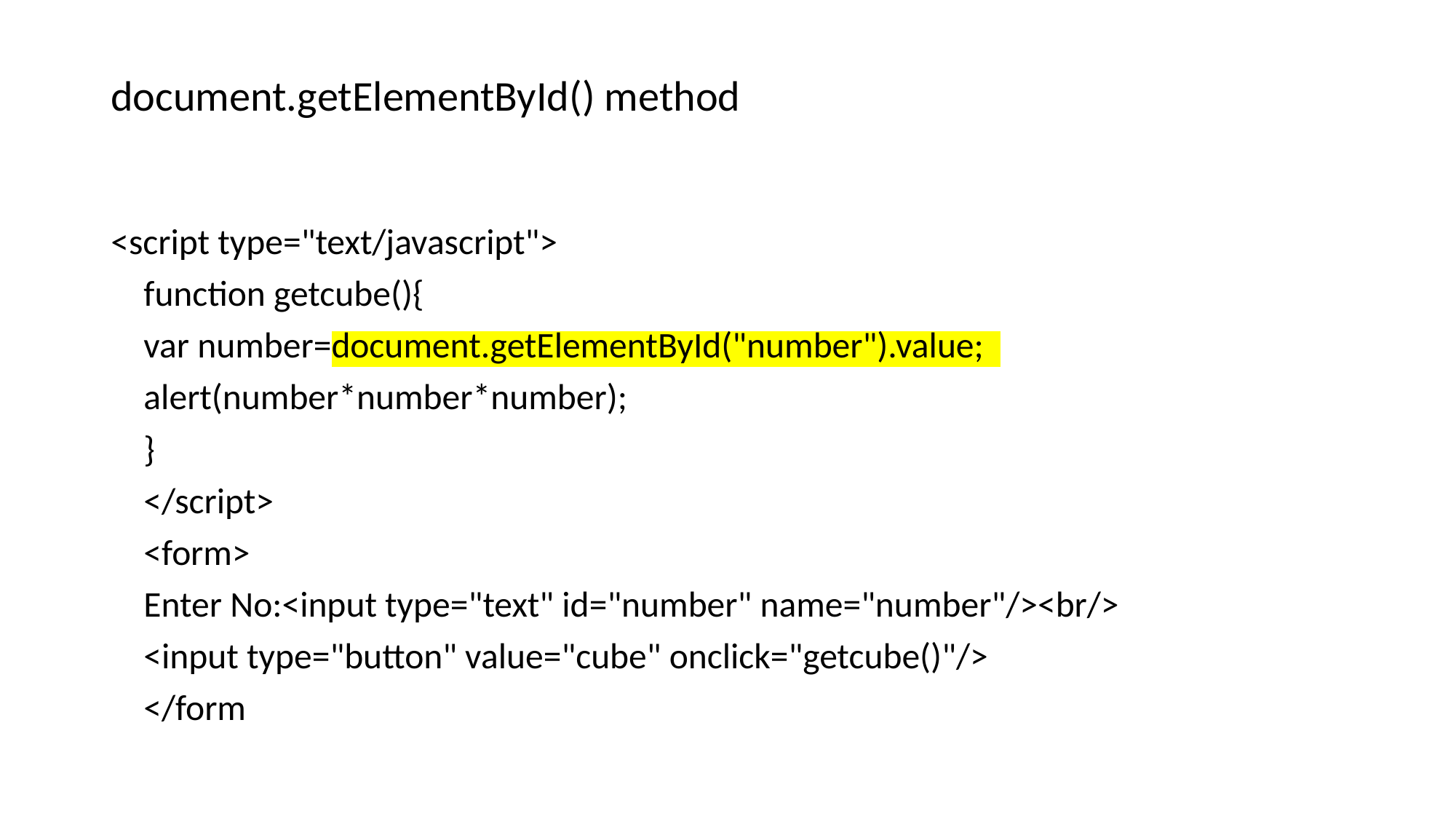

# document.getElementById() method
<script type="text/javascript">
    function getcube(){
    var number=document.getElementById("number").value;
    alert(number*number*number);
    }
    </script>
    <form>
    Enter No:<input type="text" id="number" name="number"/><br/>
    <input type="button" value="cube" onclick="getcube()"/>
    </form